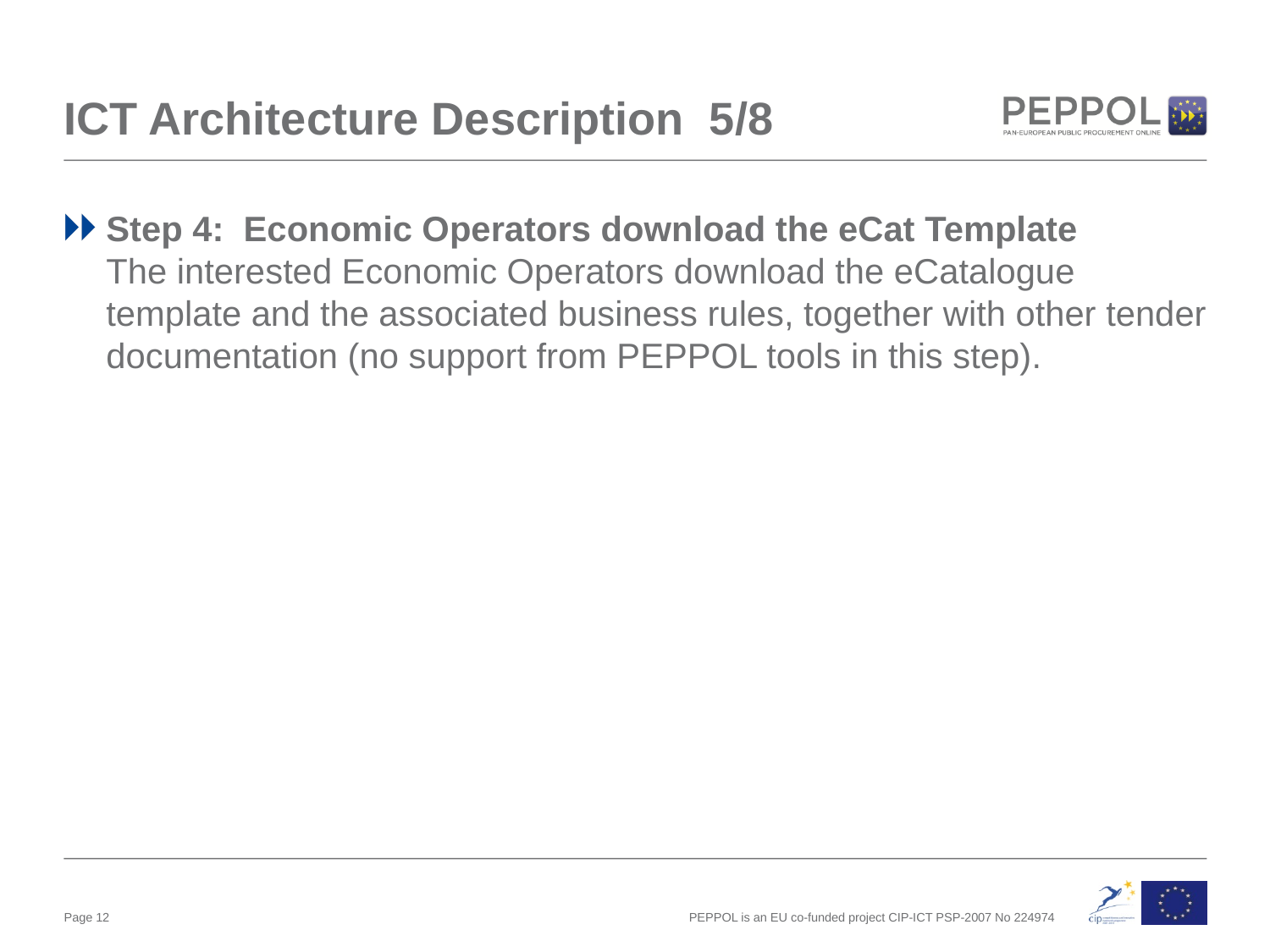

# ICT Architecture Description  5/8
Step 4:  Economic Operators download the eCat Template
The interested Economic Operators download the eCatalogue template and the associated business rules, together with other tender documentation (no support from PEPPOL tools in this step).
Page 12